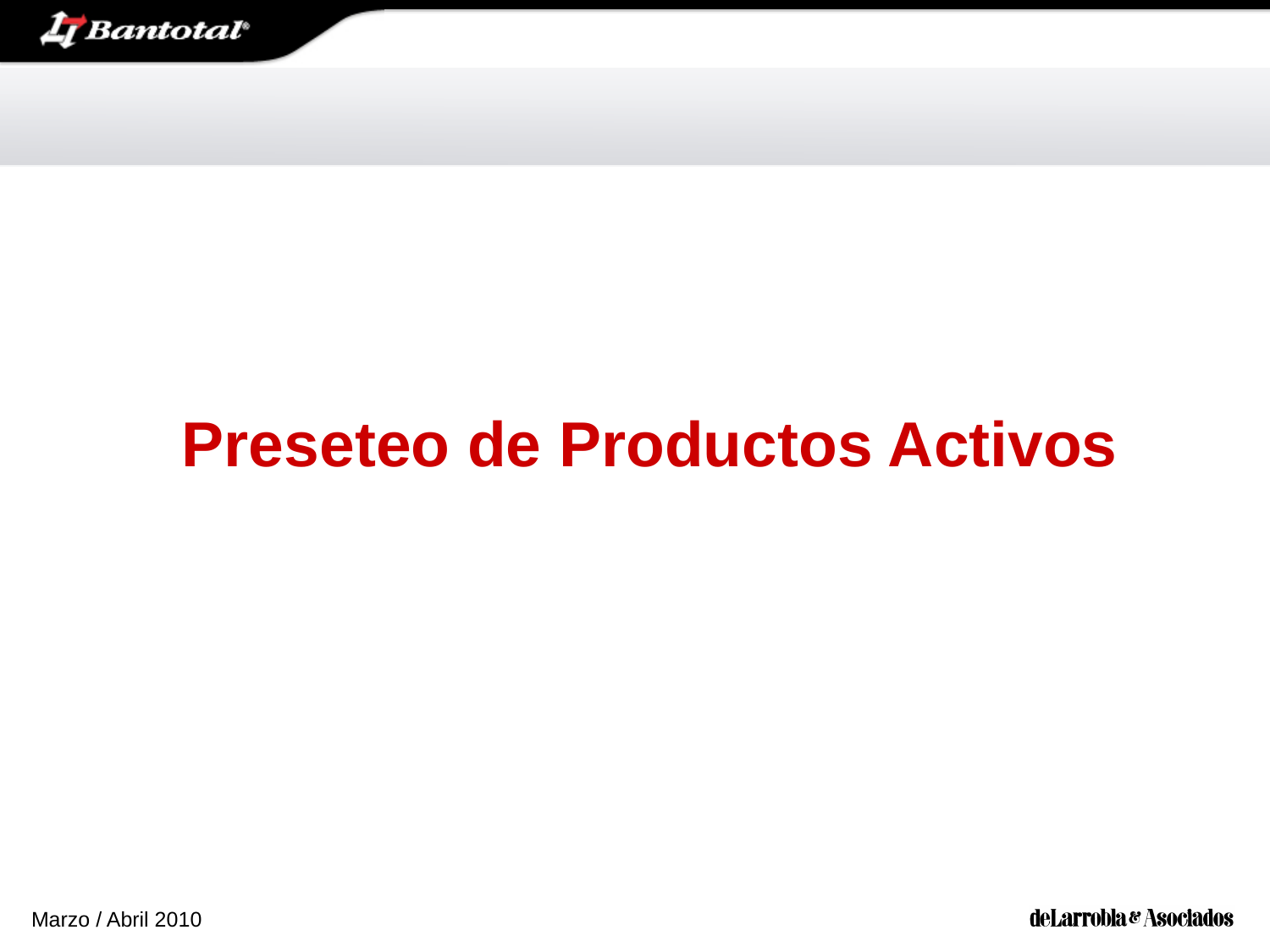

# Preseteo de Productos Activos

Marzo / Abril 2010